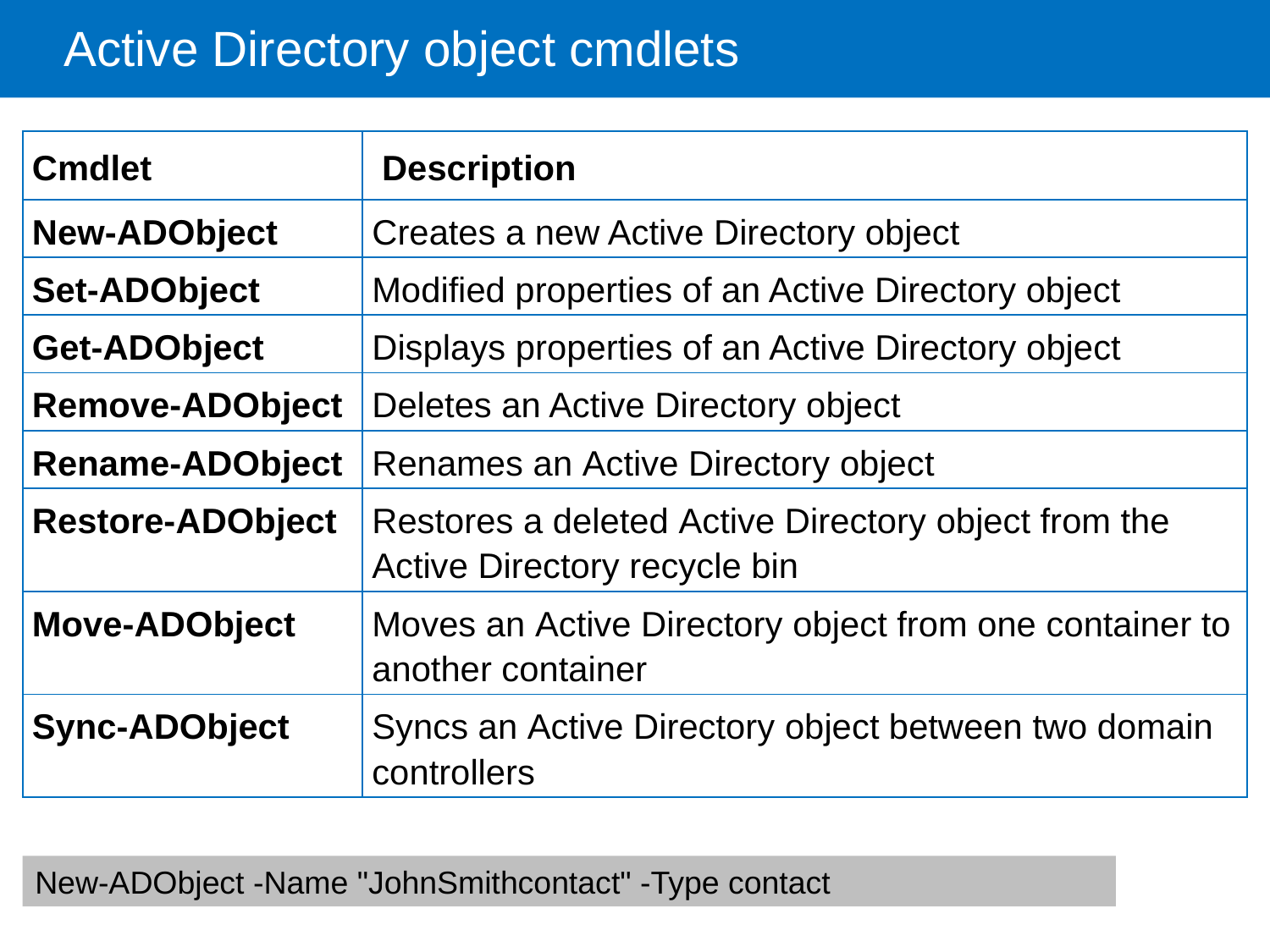

# Active Directory object cmdlets
| Cmdlet | Description |
| --- | --- |
| New-ADObject | Creates a new Active Directory object |
| Set-ADObject | Modified properties of an Active Directory object |
| Get-ADObject | Displays properties of an Active Directory object |
| Remove-ADObject | Deletes an Active Directory object |
| Rename-ADObject | Renames an Active Directory object |
| Restore-ADObject | Restores a deleted Active Directory object from the Active Directory recycle bin |
| Move-ADObject | Moves an Active Directory object from one container to another container |
| Sync-ADObject | Syncs an Active Directory object between two domain controllers |
|  |  |  |  |  |
| --- | --- | --- | --- | --- |
|  |  |  |  |  |
New‑ADObject ‑Name "JohnSmithcontact" ‑Type contact